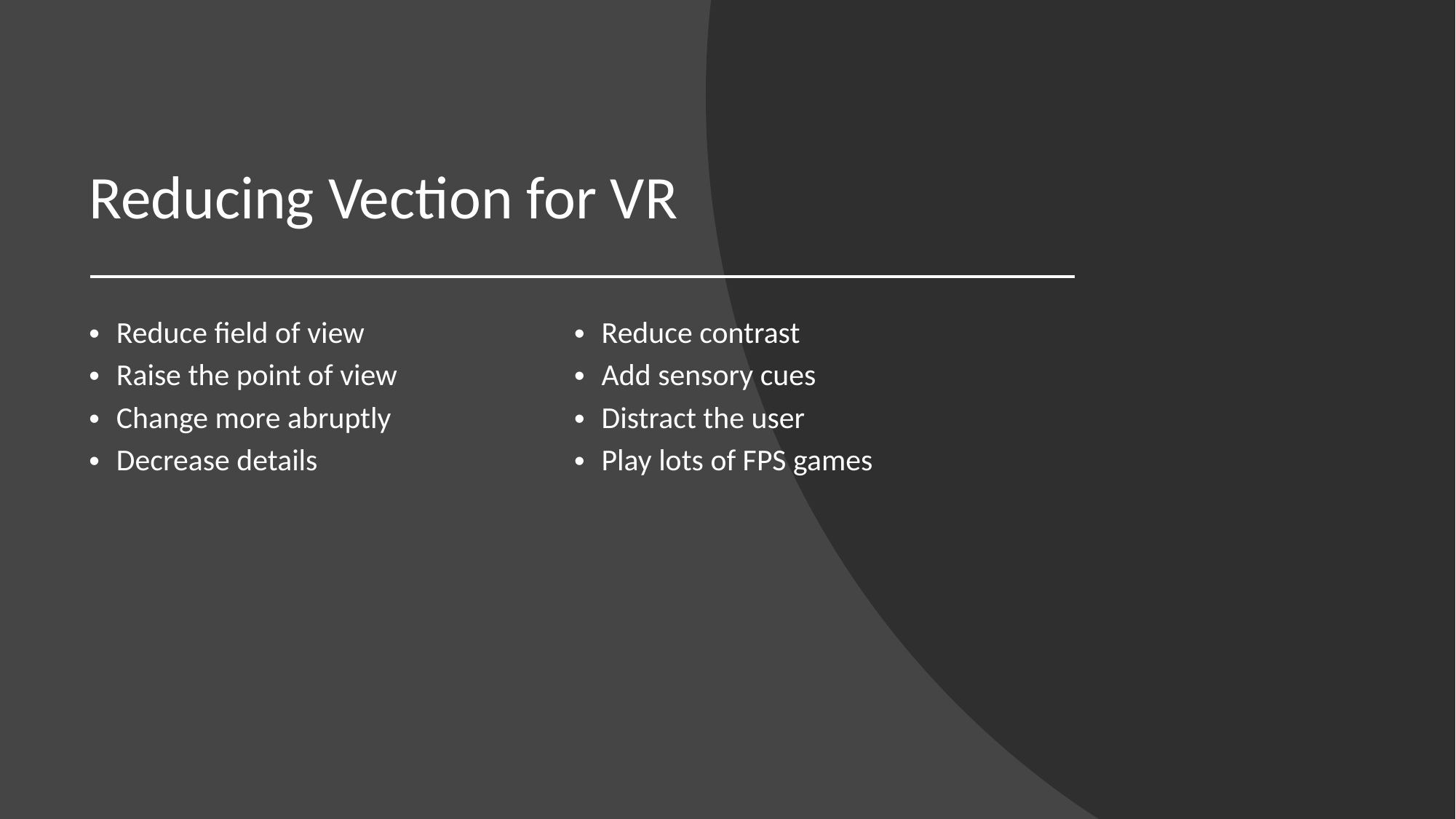

# Reducing Vection for VR

| Reduce field of view Raise the point of view Change more abruptly Decrease details | Reduce contrast Add sensory cues Distract the user Play lots of FPS games |
| --- | --- |